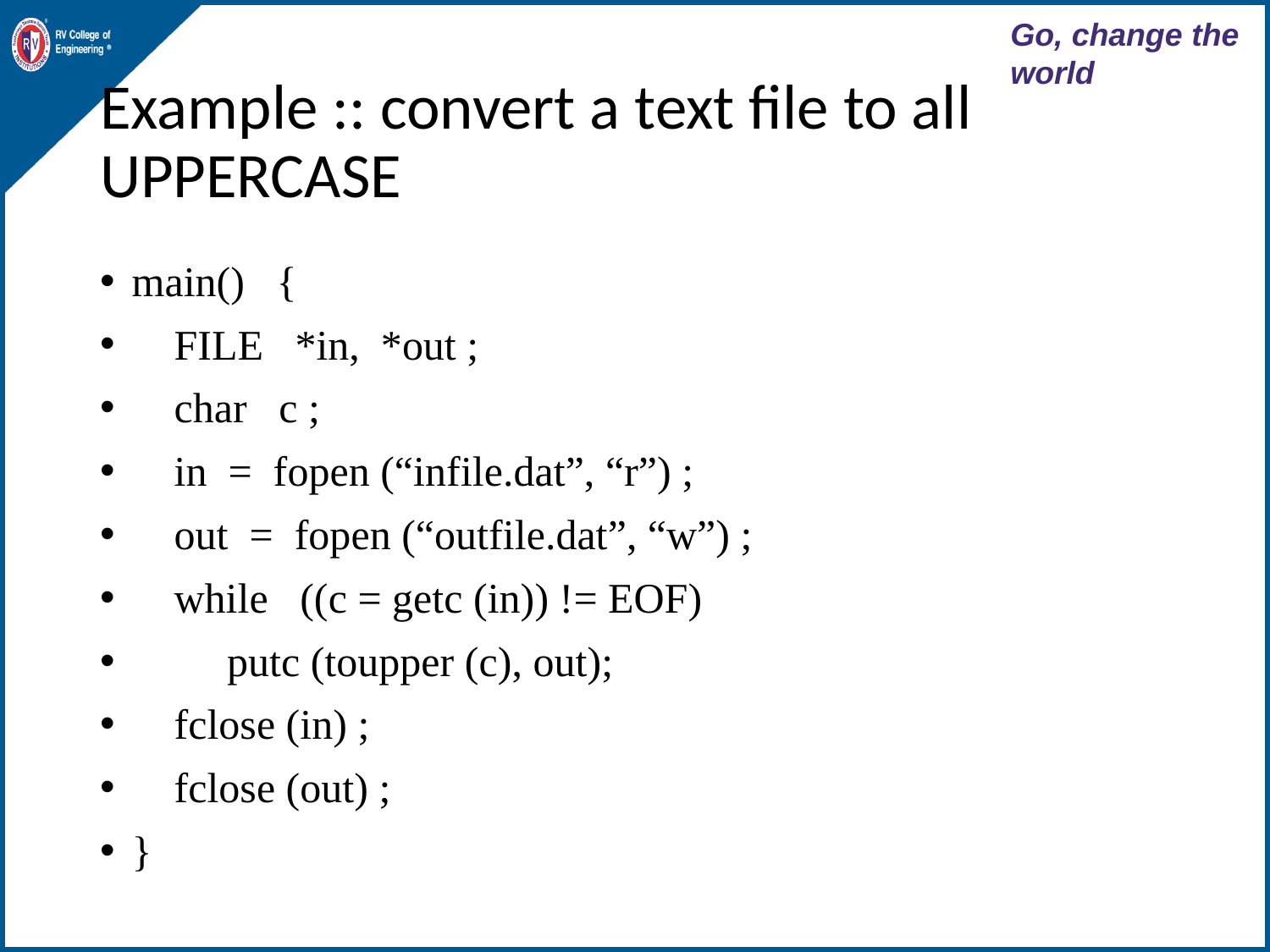

# Example :: convert a text file to all UPPERCASE
main()   {
    FILE   *in,  *out ;
    char   c ;
    in  =  fopen (“infile.dat”, “r”) ;
    out  =  fopen (“outfile.dat”, “w”) ;
    while   ((c = getc (in)) != EOF)
         putc (toupper (c), out);
    fclose (in) ;
    fclose (out) ;
}